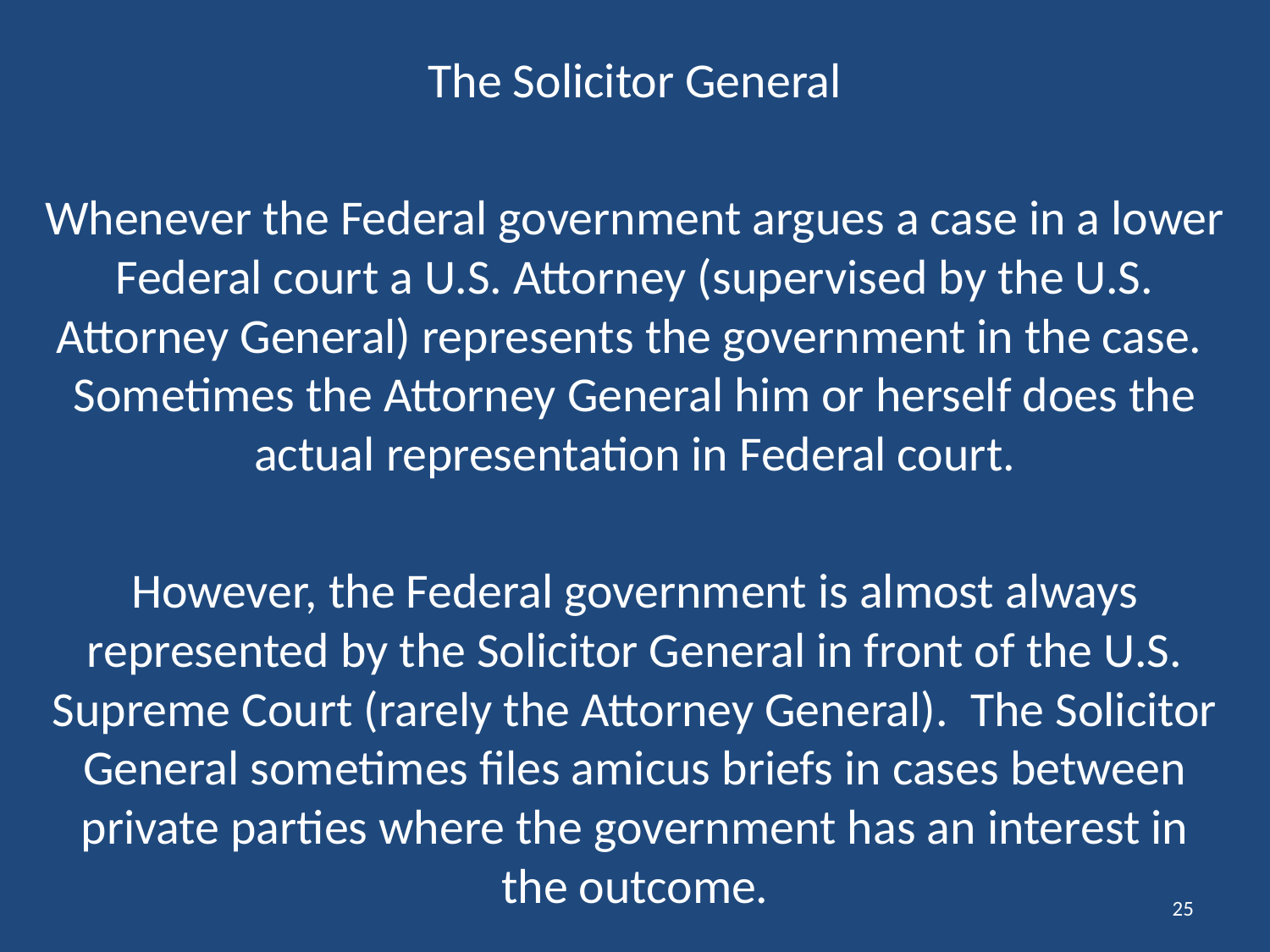

The Solicitor General

Whenever the Federal government argues a case in a lower Federal court a U.S. Attorney (supervised by the U.S. Attorney General) represents the government in the case.  Sometimes the Attorney General him or herself does the actual representation in Federal court.

However, the Federal government is almost always represented by the Solicitor General in front of the U.S. Supreme Court (rarely the Attorney General).  The Solicitor General sometimes files amicus briefs in cases between private parties where the government has an interest in the outcome.

25